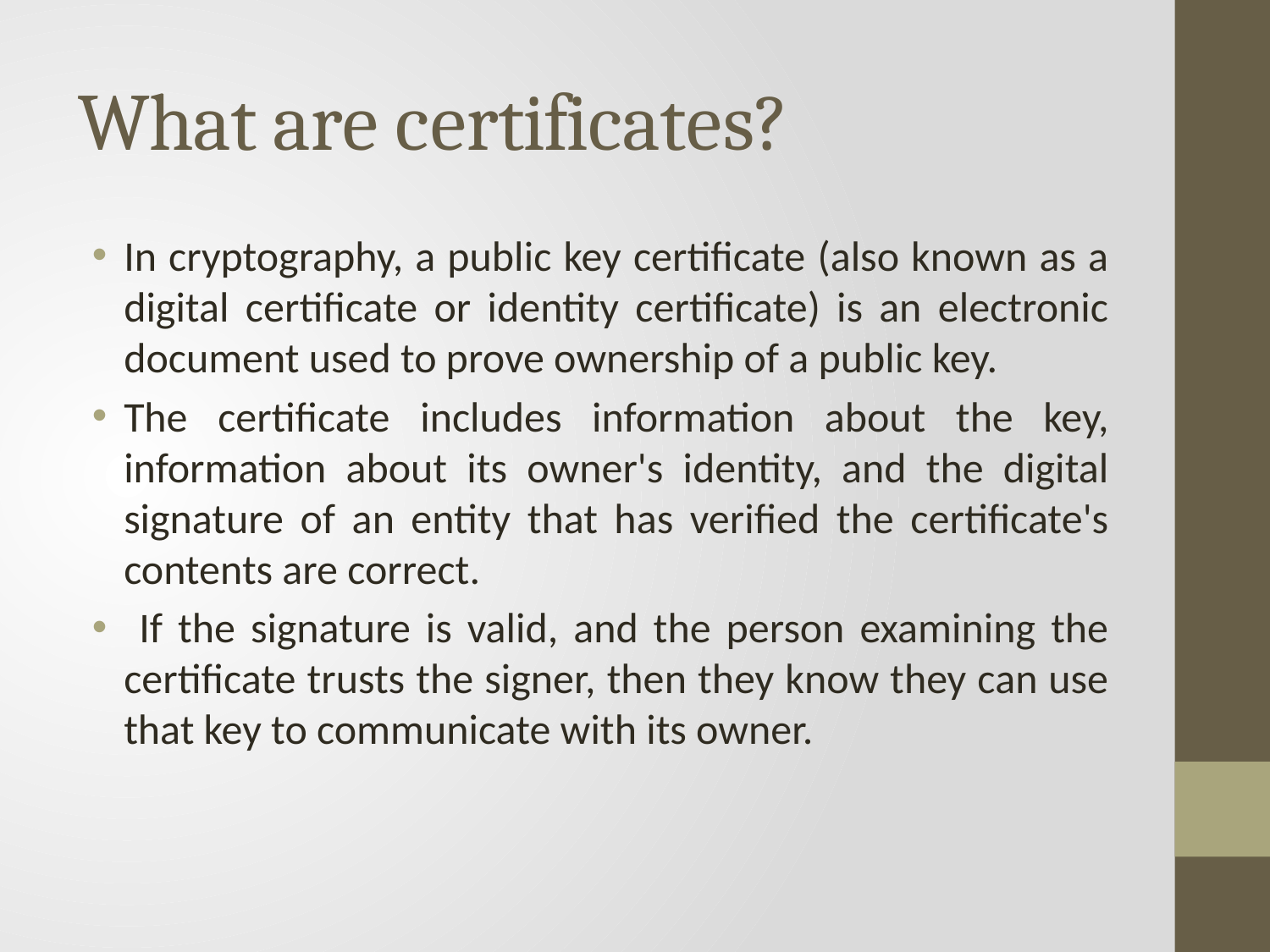

# What are certificates?
In cryptography, a public key certificate (also known as a digital certificate or identity certificate) is an electronic document used to prove ownership of a public key.
The certificate includes information about the key, information about its owner's identity, and the digital signature of an entity that has verified the certificate's contents are correct.
 If the signature is valid, and the person examining the certificate trusts the signer, then they know they can use that key to communicate with its owner.